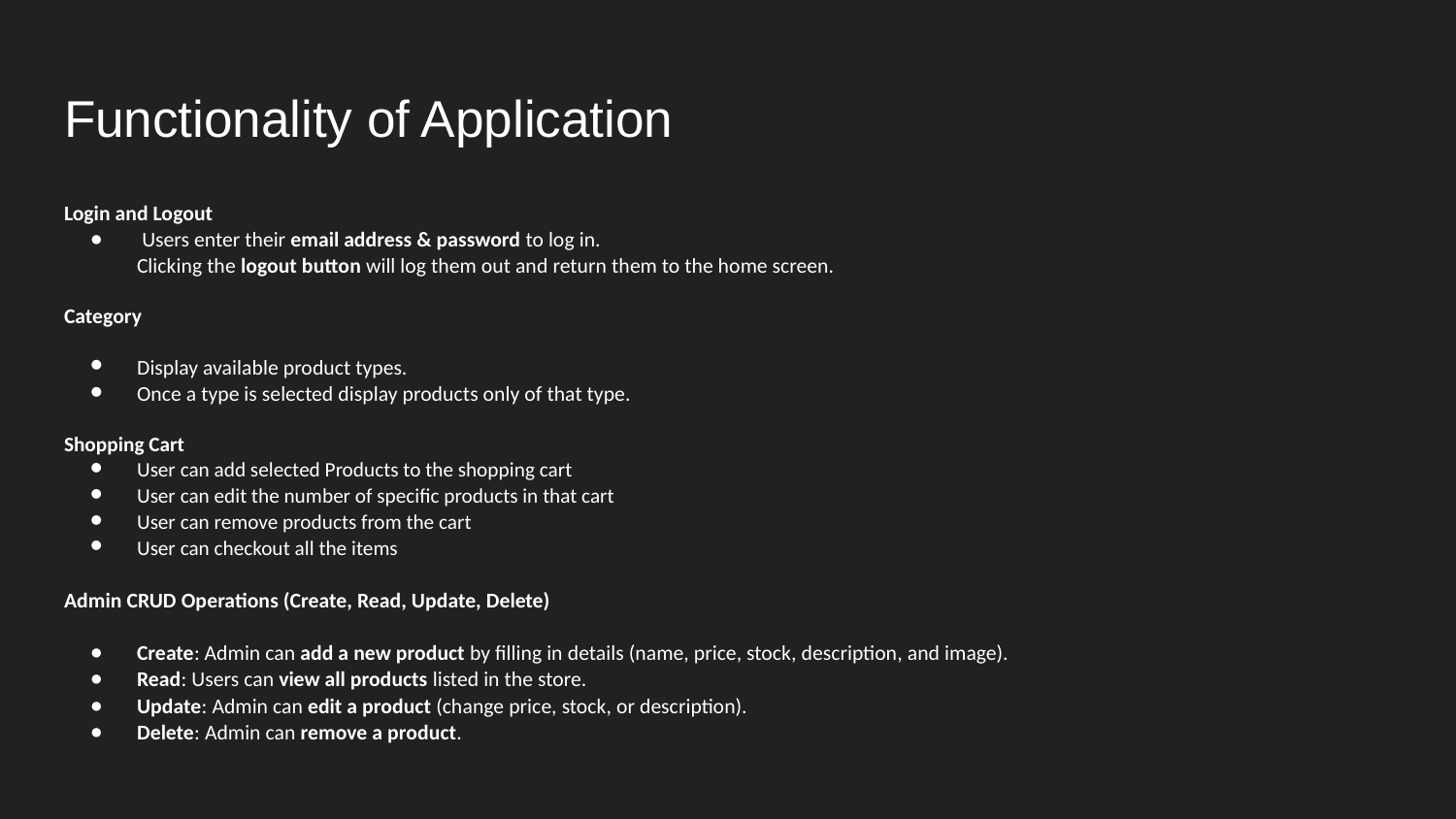

# Functionality of Application
Login and Logout
 Users enter their email address & password to log in.
Clicking the logout button will log them out and return them to the home screen.
Category
Display available product types.
Once a type is selected display products only of that type.
Shopping Cart
User can add selected Products to the shopping cart
User can edit the number of specific products in that cart
User can remove products from the cart
User can checkout all the items

Admin CRUD Operations (Create, Read, Update, Delete)

Create: Admin can add a new product by filling in details (name, price, stock, description, and image).
Read: Users can view all products listed in the store.
Update: Admin can edit a product (change price, stock, or description).
Delete: Admin can remove a product.